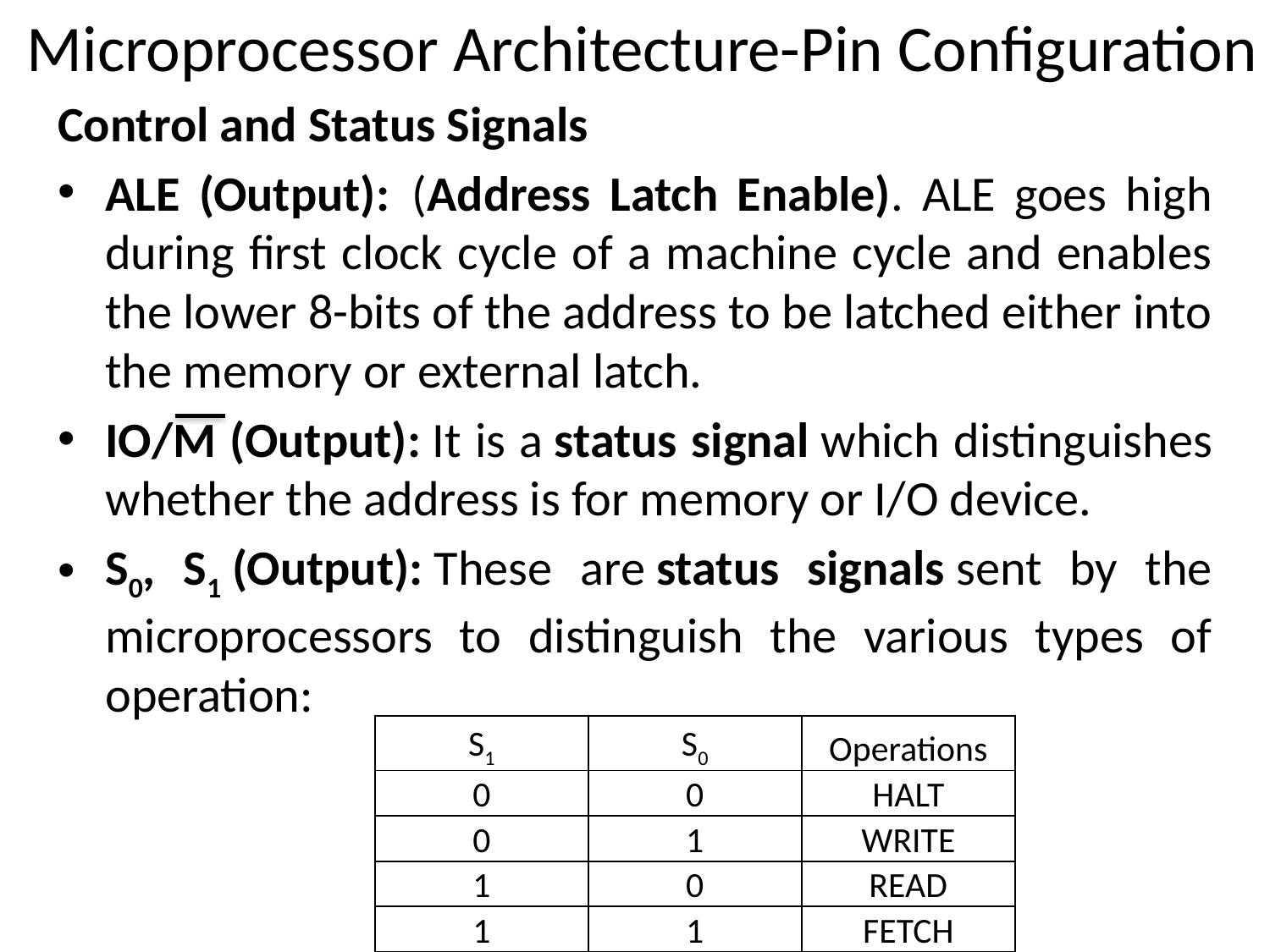

# Microprocessor Architecture-Pin Configuration
Control and Status Signals
ALE (Output):  (Address Latch Enable). ALE goes high during first clock cycle of a machine cycle and enables the lower 8-bits of the address to be latched either into the memory or external latch.
IO/M (Output): It is a status signal which distinguishes whether the address is for memory or I/O device.
S0, S1 (Output): These are status signals sent by the microprocessors to distinguish the various types of operation:
| S1 | S0 | Operations |
| --- | --- | --- |
| 0 | 0 | HALT |
| 0 | 1 | WRITE |
| 1 | 0 | READ |
| 1 | 1 | FETCH |